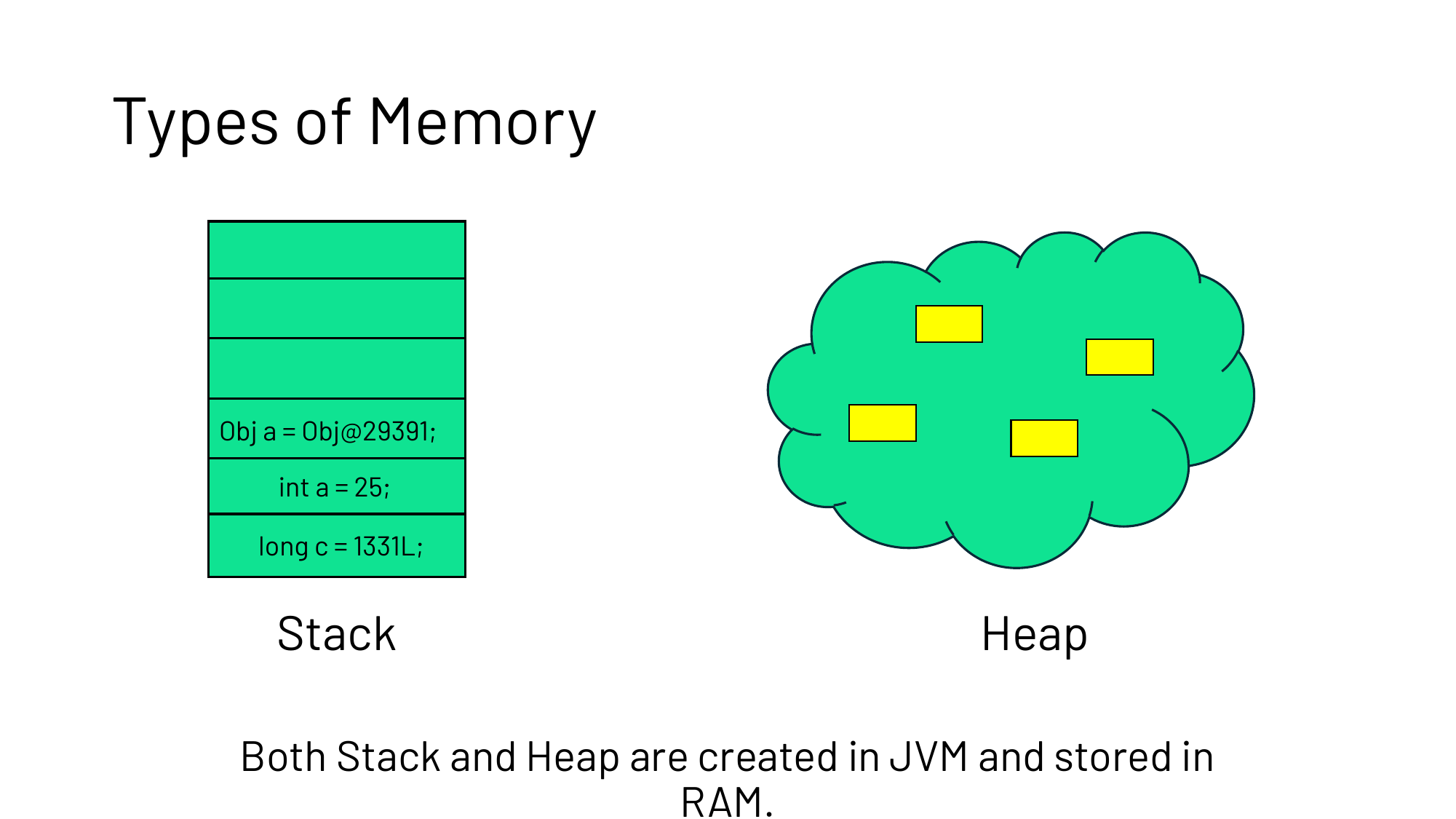

# Types of Memory

Obj a = Obj@29391;

int a = 25;
long c = 1331L;
Stack
Heap
Both Stack and Heap are created in JVM and stored in RAM.